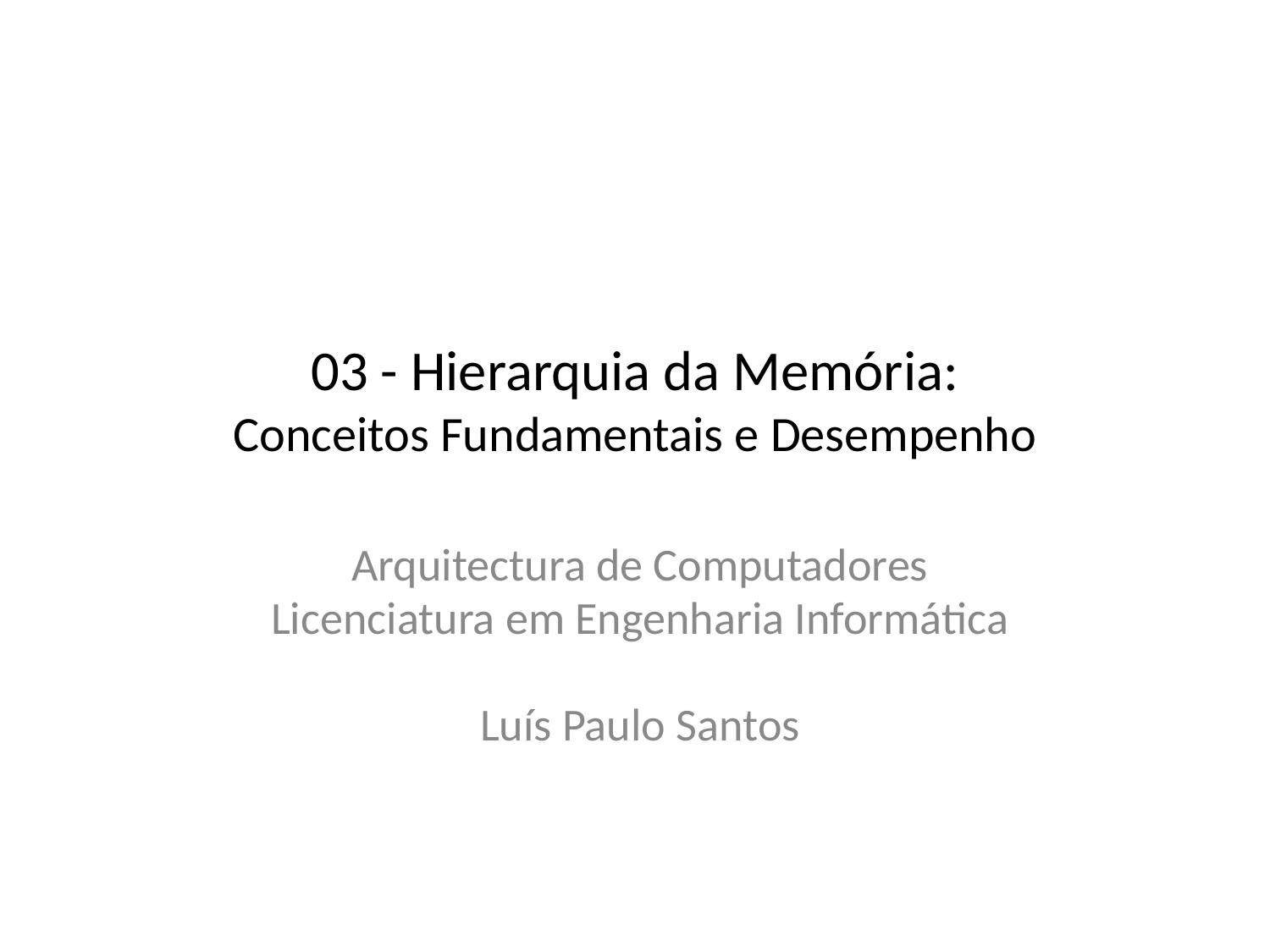

# 03 - Hierarquia da Memória: Conceitos Fundamentais e Desempenho
Arquitectura de Computadores
Licenciatura em Engenharia Informática

Luís Paulo Santos